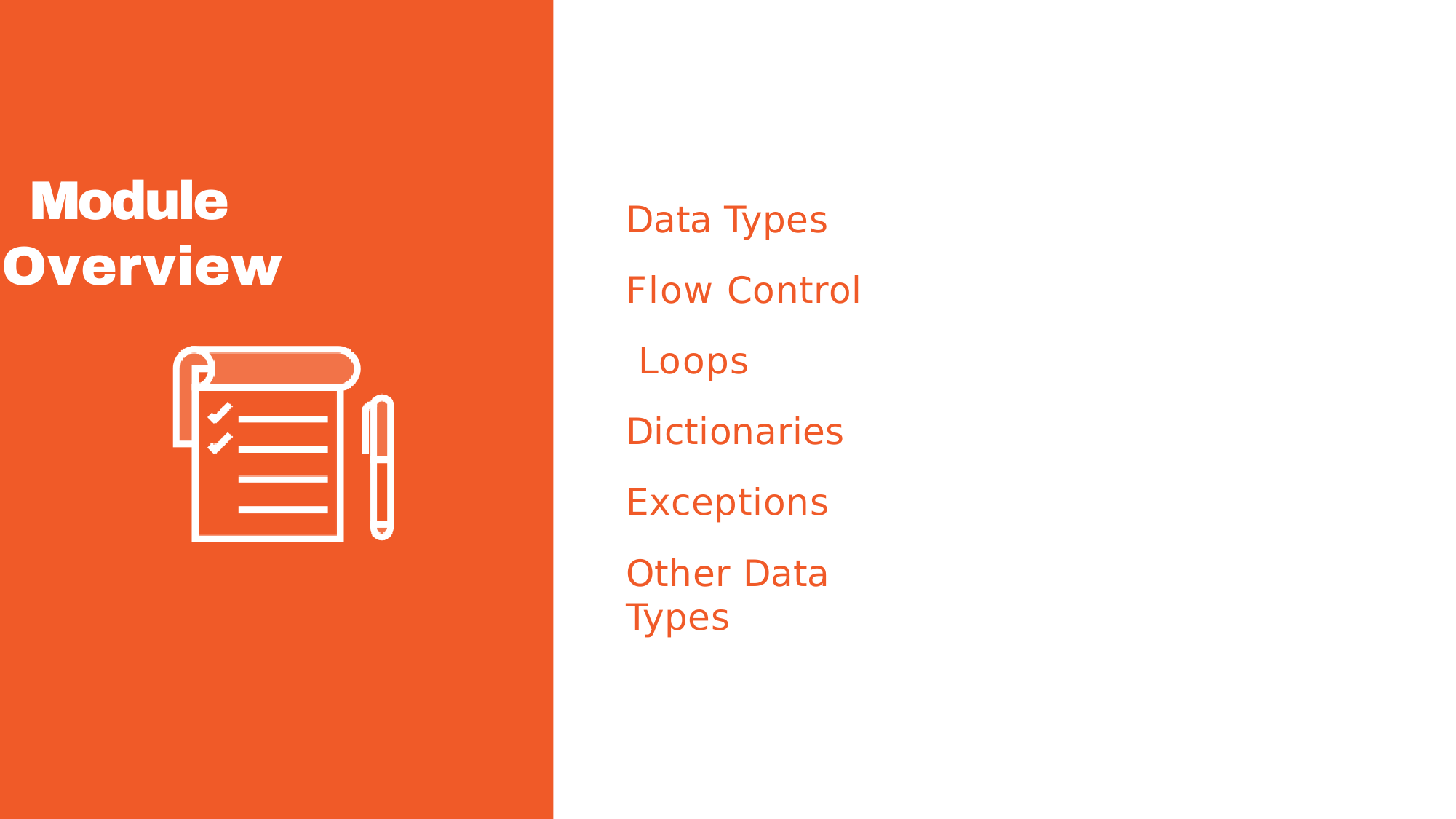

# Module  Overview
Data Types
Flow Control  Loops  Dictionaries  Exceptions
Other Data Types